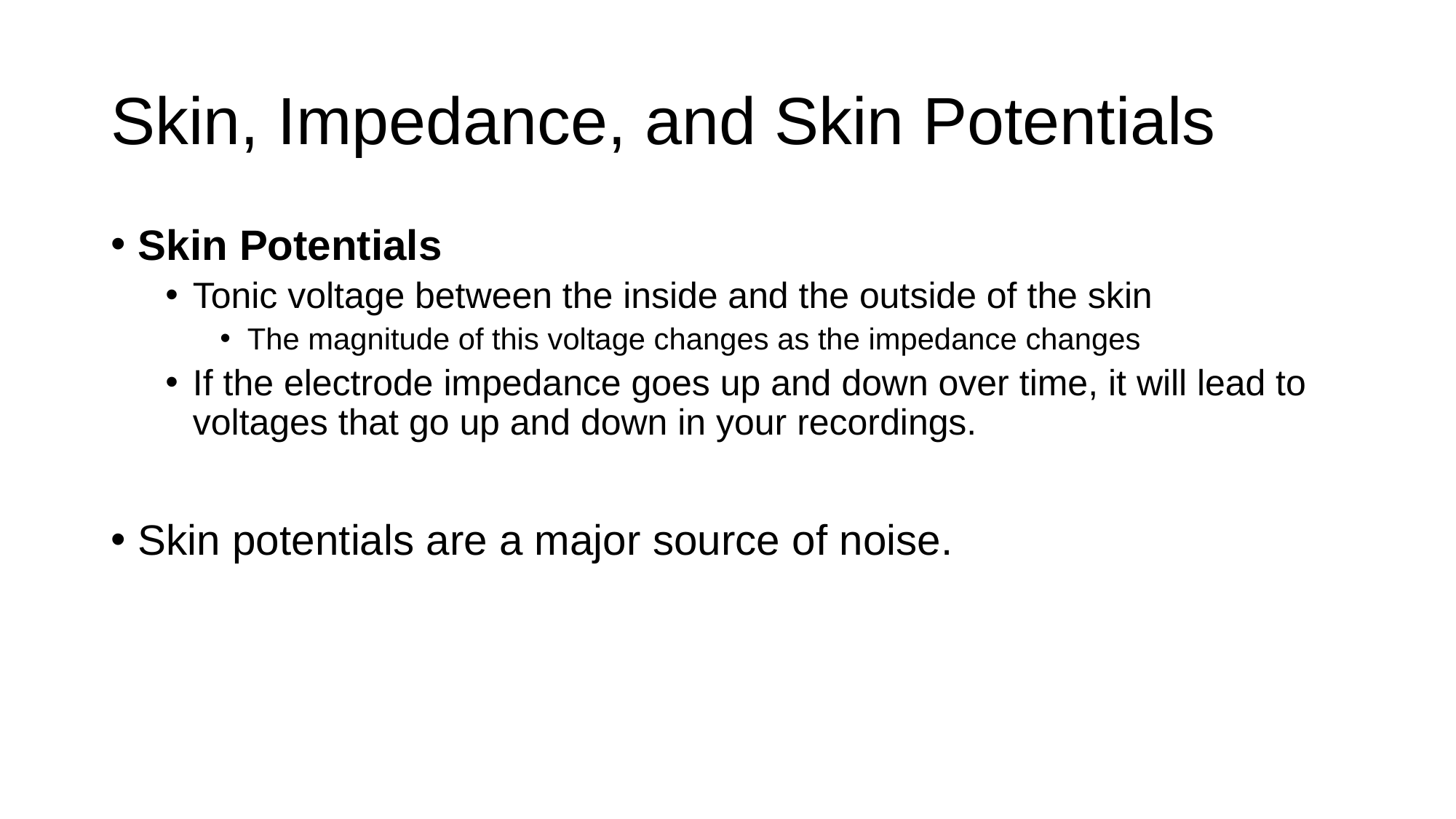

# Skin, Impedance, and Skin Potentials
Skin Potentials
Tonic voltage between the inside and the outside of the skin
The magnitude of this voltage changes as the impedance changes
If the electrode impedance goes up and down over time, it will lead to voltages that go up and down in your recordings.

Skin potentials are a major source of noise.